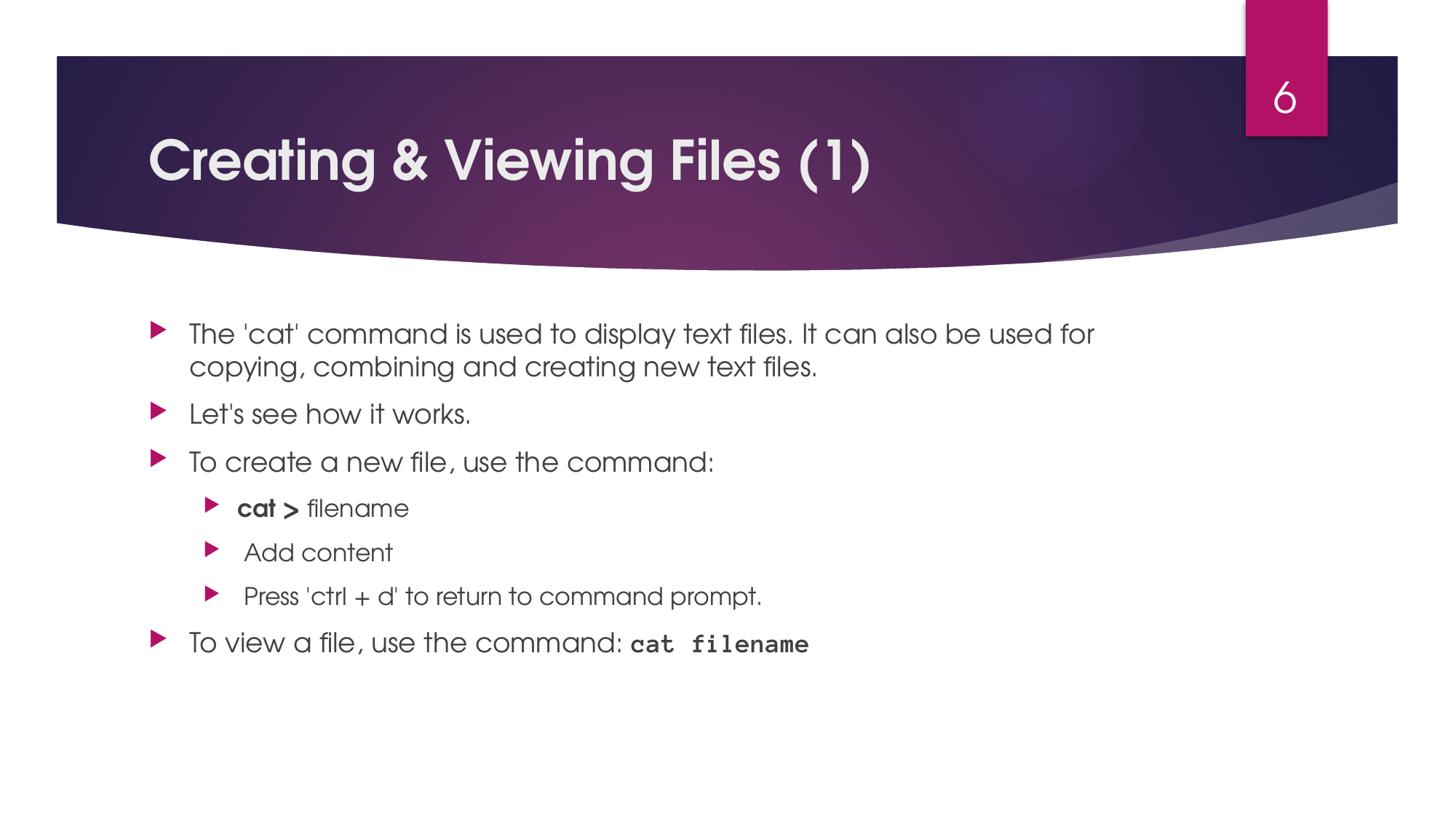

6
# Creating & Viewing Files (1)
The 'cat' command is used to display text files. It can also be used for copying, combining and creating new text files.
Let's see how it works.
To create a new file, use the command:
cat > filename
 Add content
 Press 'ctrl + d' to return to command prompt.
To view a file, use the command: cat filename